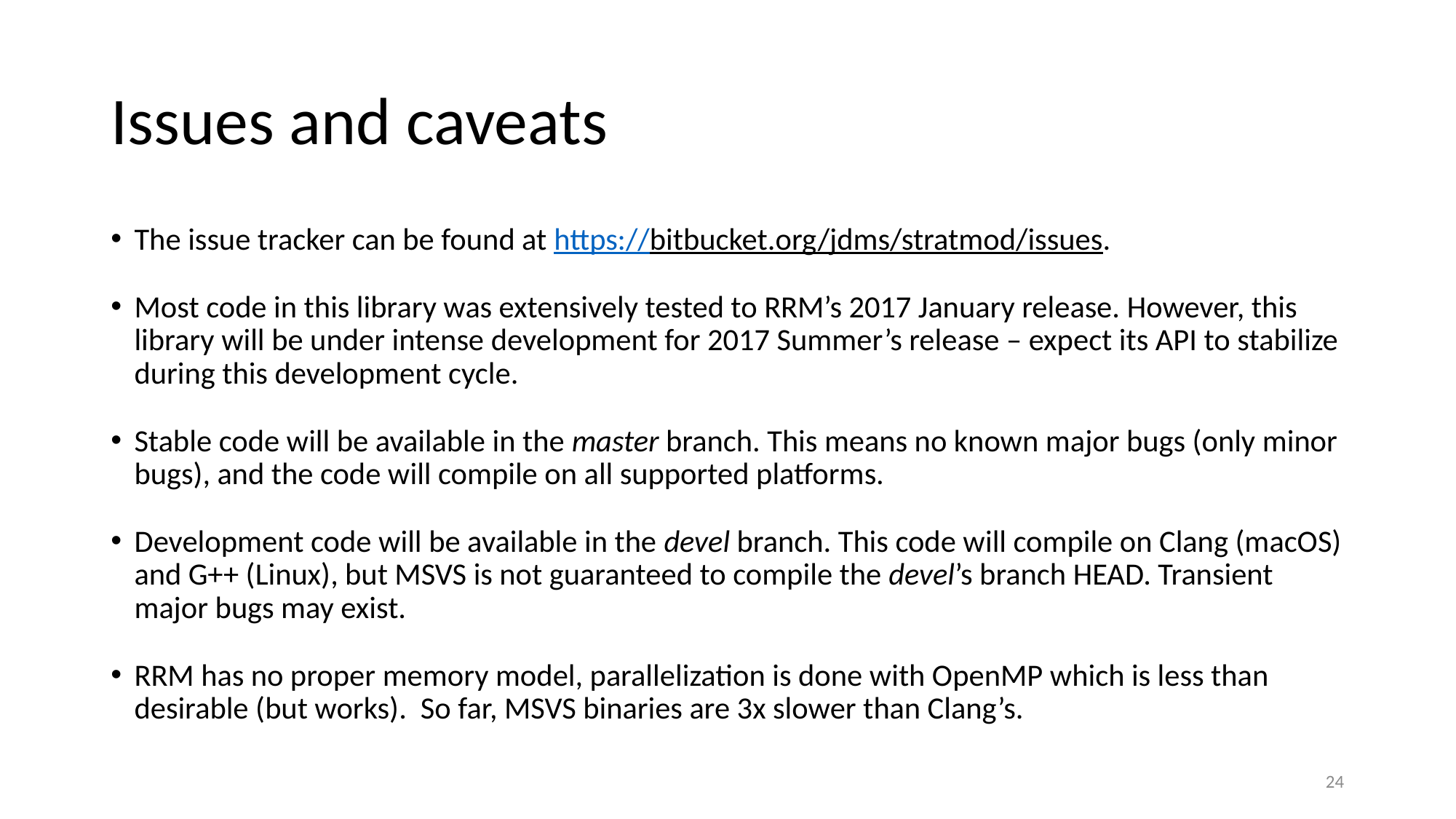

# Issues and caveats
The issue tracker can be found at https://bitbucket.org/jdms/stratmod/issues.

Most code in this library was extensively tested to RRM’s 2017 January release. However, this library will be under intense development for 2017 Summer’s release – expect its API to stabilize during this development cycle.

Stable code will be available in the master branch. This means no known major bugs (only minor bugs), and the code will compile on all supported platforms.

Development code will be available in the devel branch. This code will compile on Clang (macOS) and G++ (Linux), but MSVS is not guaranteed to compile the devel’s branch HEAD. Transient major bugs may exist.

RRM has no proper memory model, parallelization is done with OpenMP which is less than desirable (but works).  So far, MSVS binaries are 3x slower than Clang’s.
24